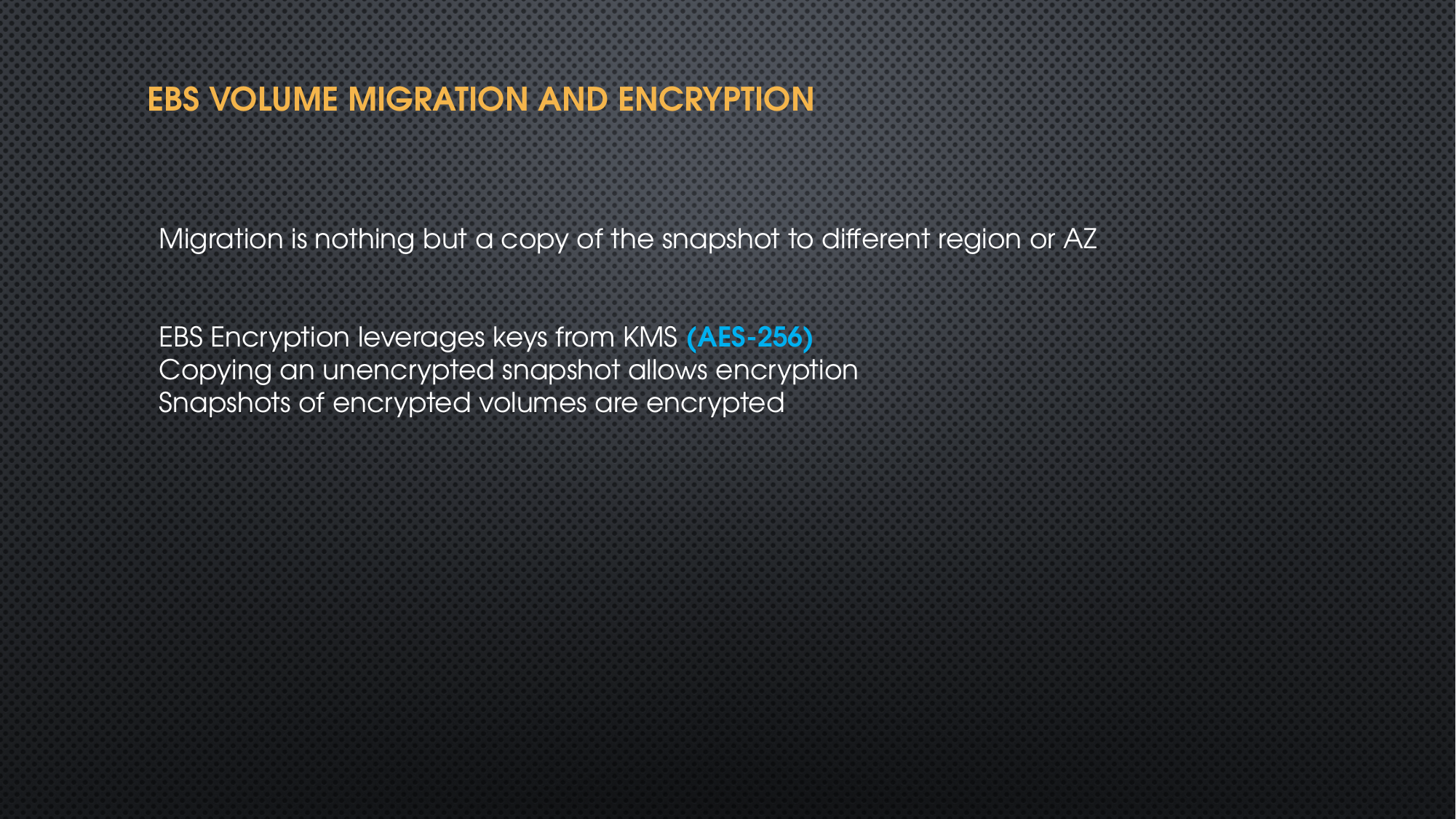

# EBS Volume Migration and Encryption
Migration is nothing but a copy of the snapshot to different region or AZ

EBS Encryption leverages keys from KMS (AES-256)
Copying an unencrypted snapshot allows encryption
Snapshots of encrypted volumes are encrypted